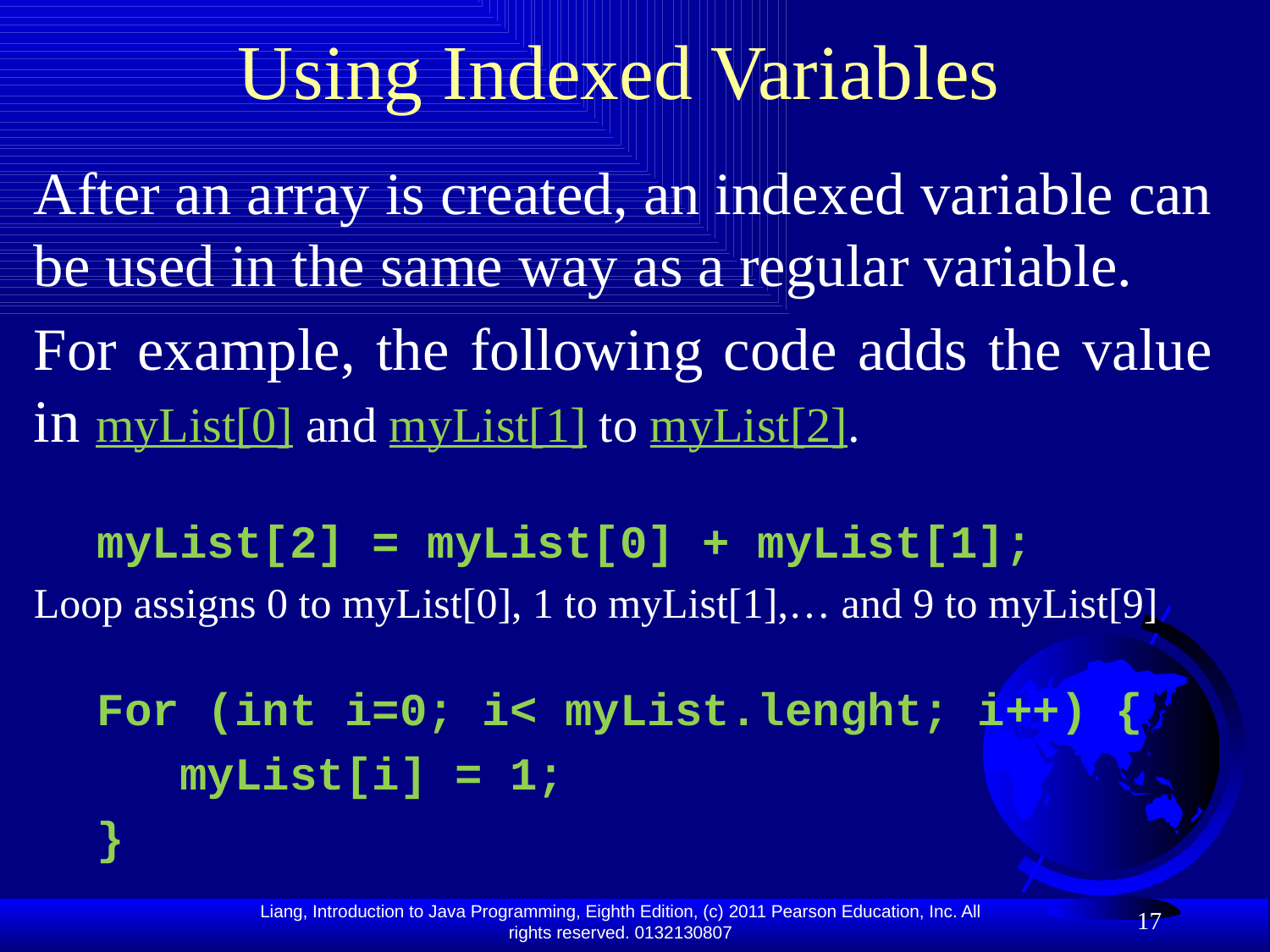

# Using Indexed Variables
After an array is created, an indexed variable can be used in the same way as a regular variable.
For example, the following code adds the value in myList[0] and myList[1] to myList[2].

myList[2] = myList[0] + myList[1];
Loop assigns 0 to myList[0], 1 to myList[1],… and 9 to myList[9]

For (int i=0; i< myList.lenght; i++) {
   myList[i] = 1;
}
17